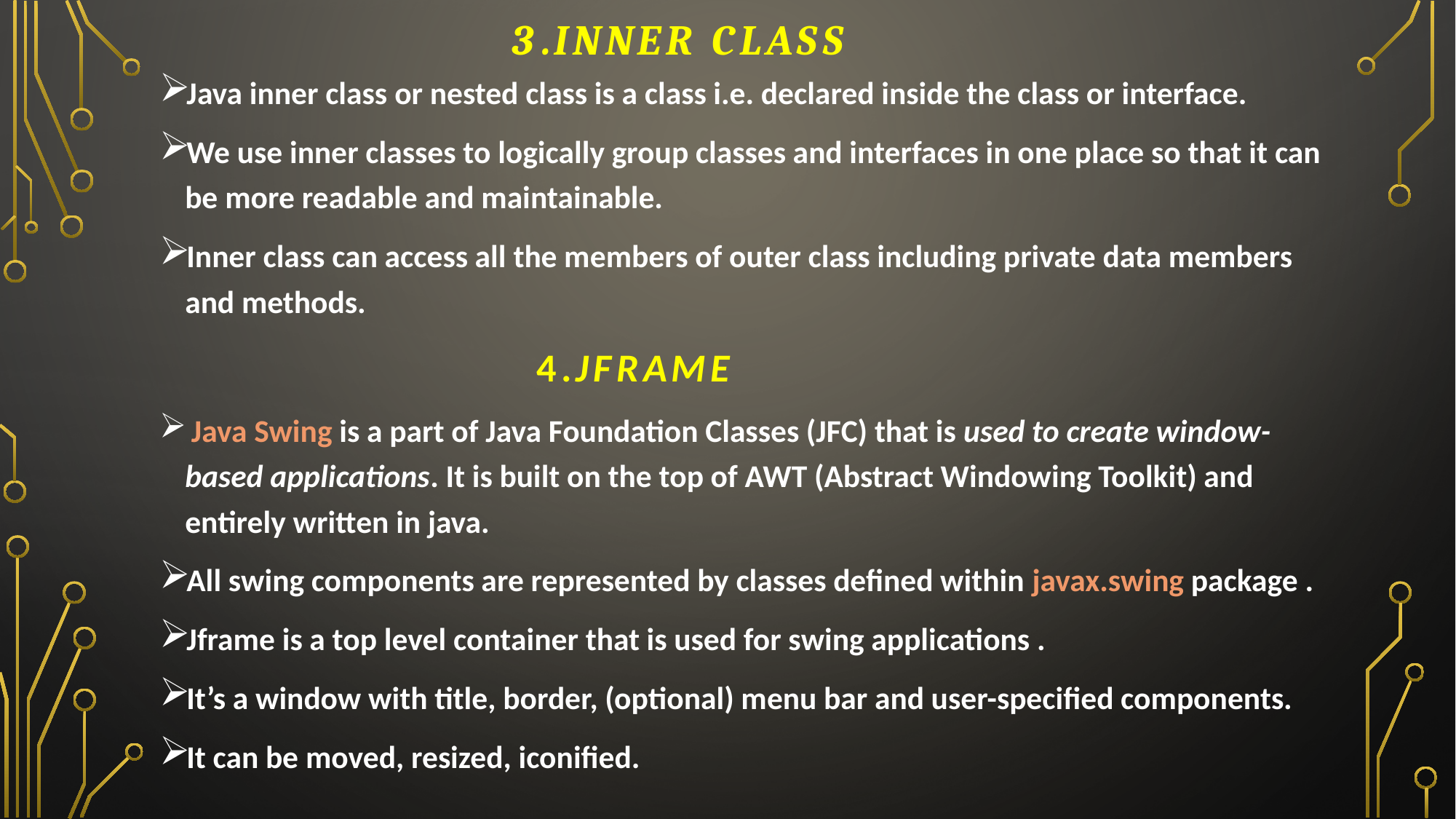

# 3.INNER CLASS
Java inner class or nested class is a class i.e. declared inside the class or interface.
We use inner classes to logically group classes and interfaces in one place so that it can be more readable and maintainable.
Inner class can access all the members of outer class including private data members and methods.
                            4.JFRAME
 Java Swing is a part of Java Foundation Classes (JFC) that is used to create window-based applications. It is built on the top of AWT (Abstract Windowing Toolkit) and entirely written in java.
All swing components are represented by classes defined within javax.swing package .
Jframe is a top level container that is used for swing applications .
It’s a window with title, border, (optional) menu bar and user-specified components.
It can be moved, resized, iconified.